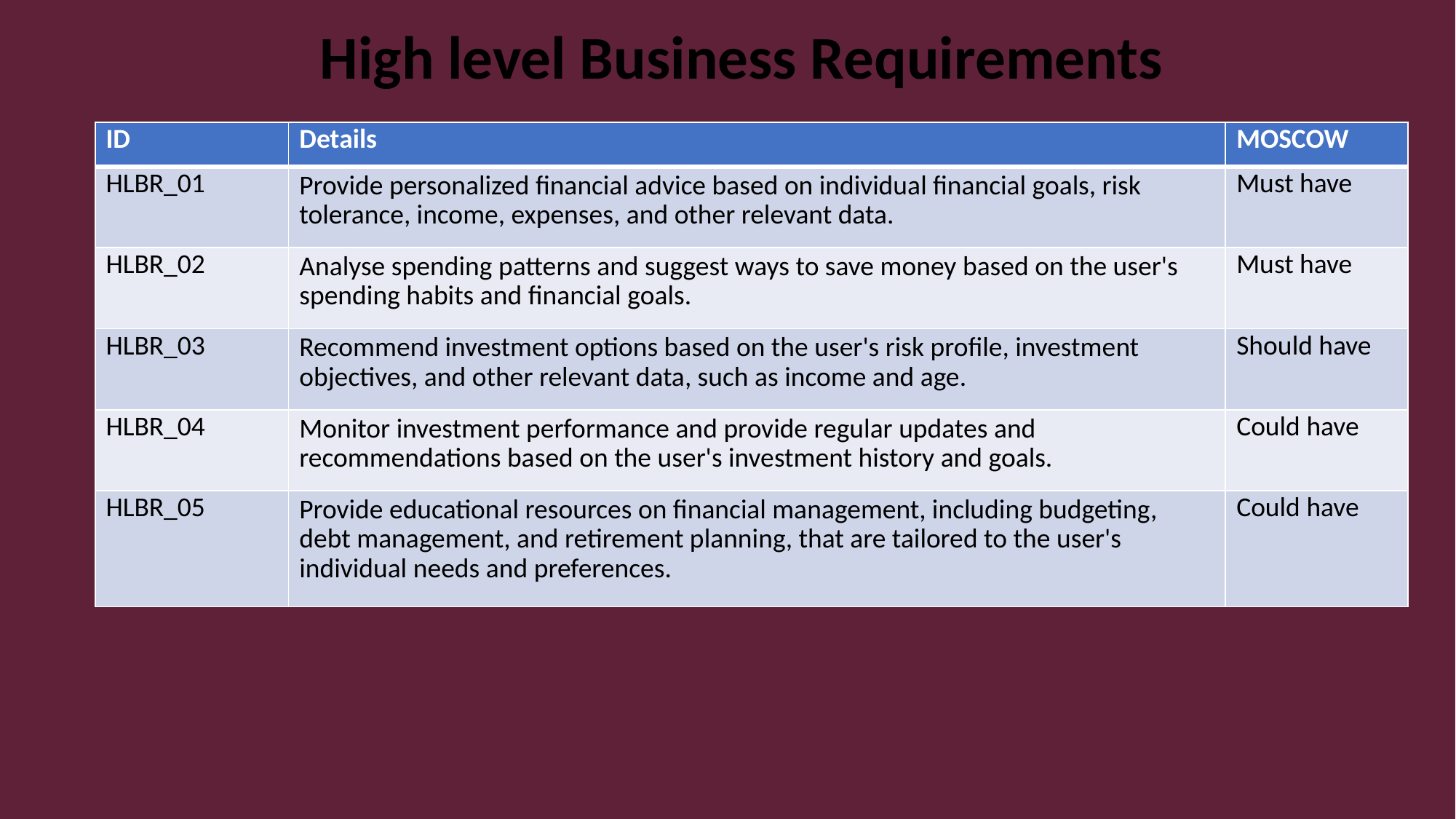

High level Business Requirements
| ID | Details | MOSCOW |
| --- | --- | --- |
| HLBR\_01 | Provide personalized financial advice based on individual financial goals, risk tolerance, income, expenses, and other relevant data. | Must have |
| HLBR\_02 | Analyse spending patterns and suggest ways to save money based on the user's spending habits and financial goals. | Must have |
| HLBR\_03 | Recommend investment options based on the user's risk profile, investment objectives, and other relevant data, such as income and age. | Should have |
| HLBR\_04 | Monitor investment performance and provide regular updates and recommendations based on the user's investment history and goals. | Could have |
| HLBR\_05 | Provide educational resources on financial management, including budgeting, debt management, and retirement planning, that are tailored to the user's individual needs and preferences. | Could have |